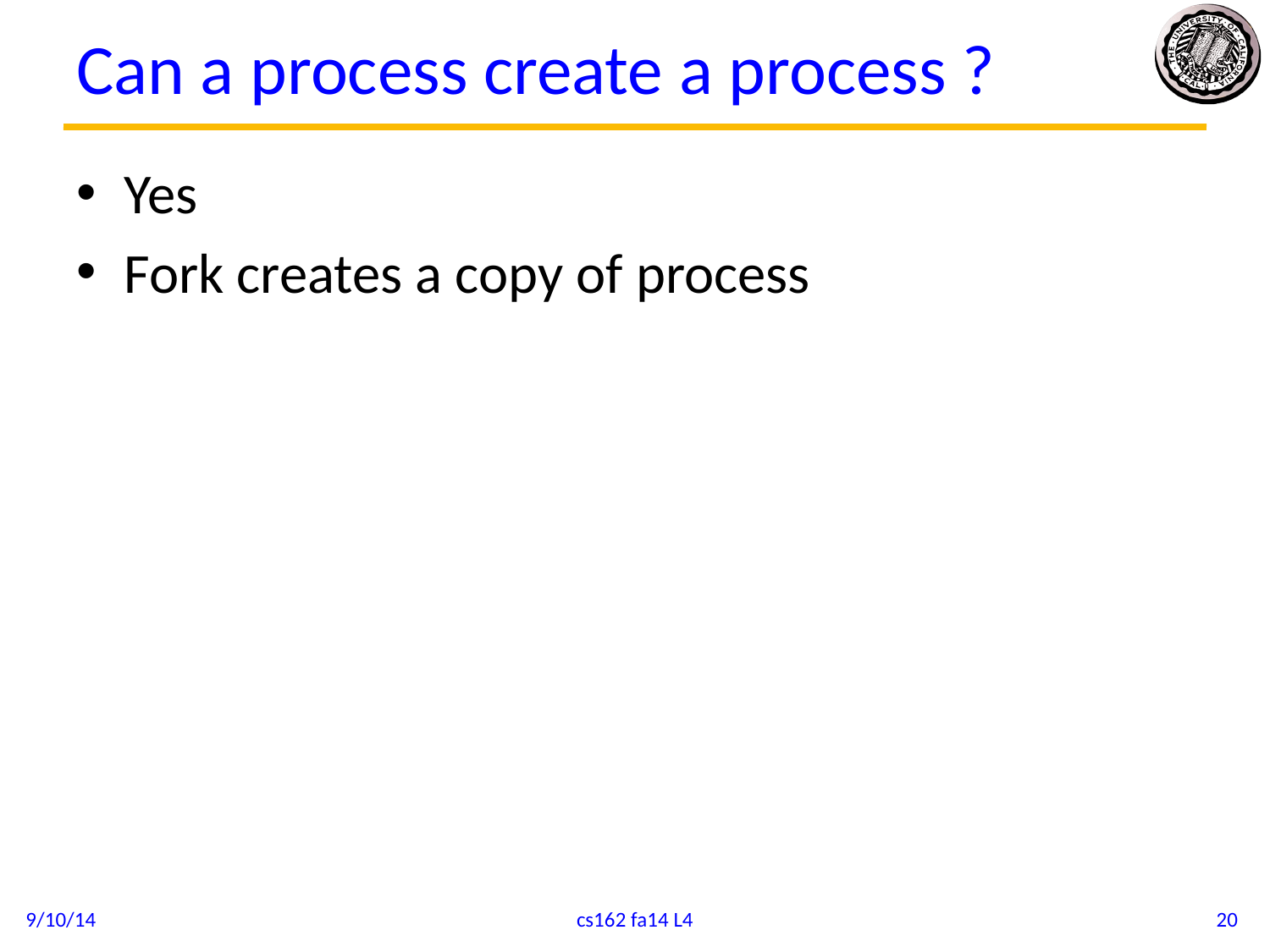

# Can a process create a process ?
Yes
Fork creates a copy of process
9/10/14
cs162 fa14 L4
20